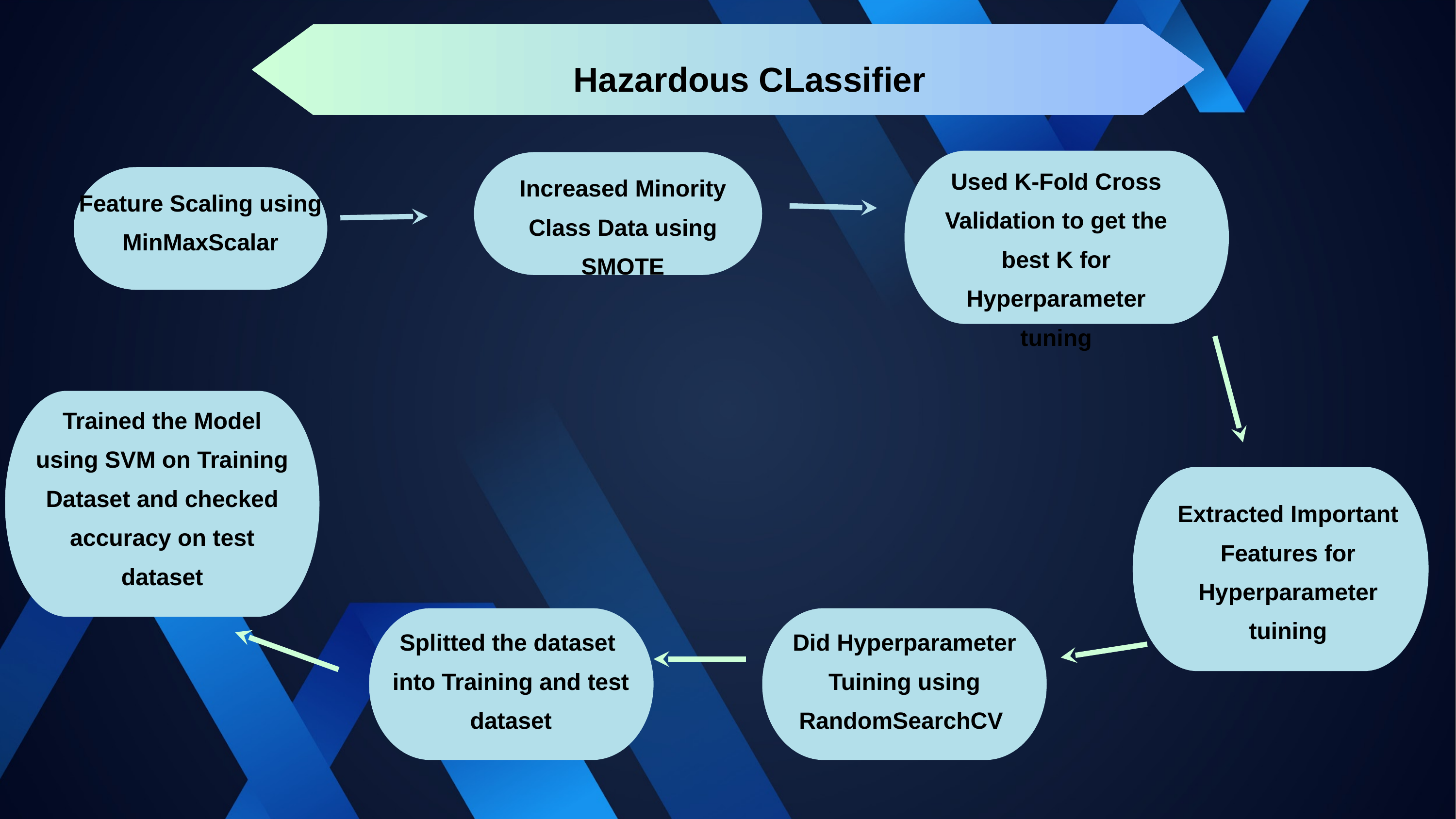

Hazardous CLassifier

Used K-Fold Cross Validation to get the best K for Hyperparameter tuning
Increased Minority Class Data using SMOTE
Feature Scaling using MinMaxScalar

Trained the Model using SVM on Training Dataset and checked accuracy on test dataset

Extracted Important Features for Hyperparameter tuining

Splitted the dataset  into Training and test dataset
Did Hyperparameter Tuining using RandomSearchCV